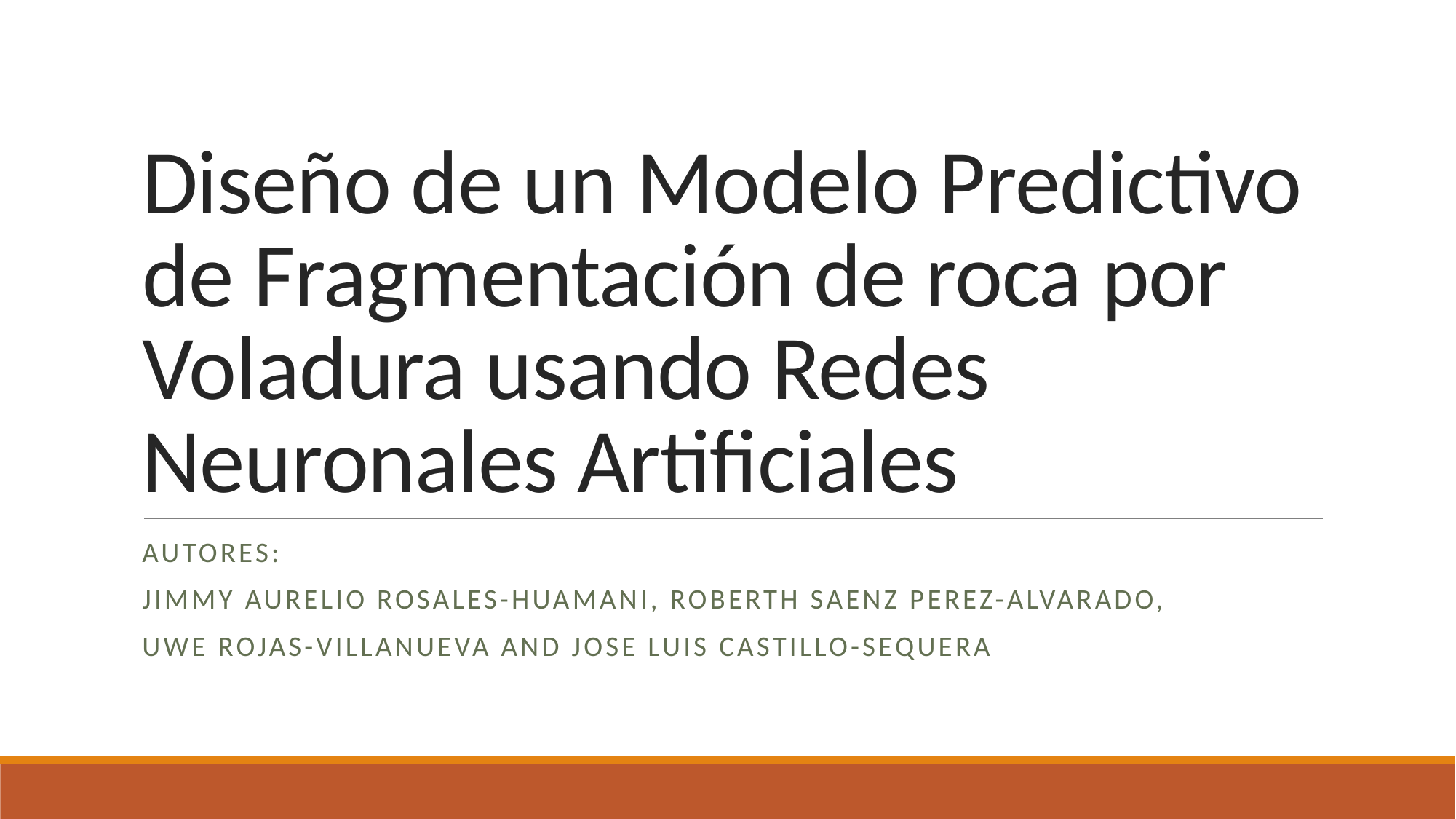

# Diseño de un Modelo Predictivo de Fragmentación de roca por Voladura usando Redes Neuronales Artificiales
Autores:
Jimmy Aurelio Rosales-Huamani, Roberth Saenz Perez-Alvarado,
Uwe Rojas-Villanueva and Jose Luis Castillo-Sequera